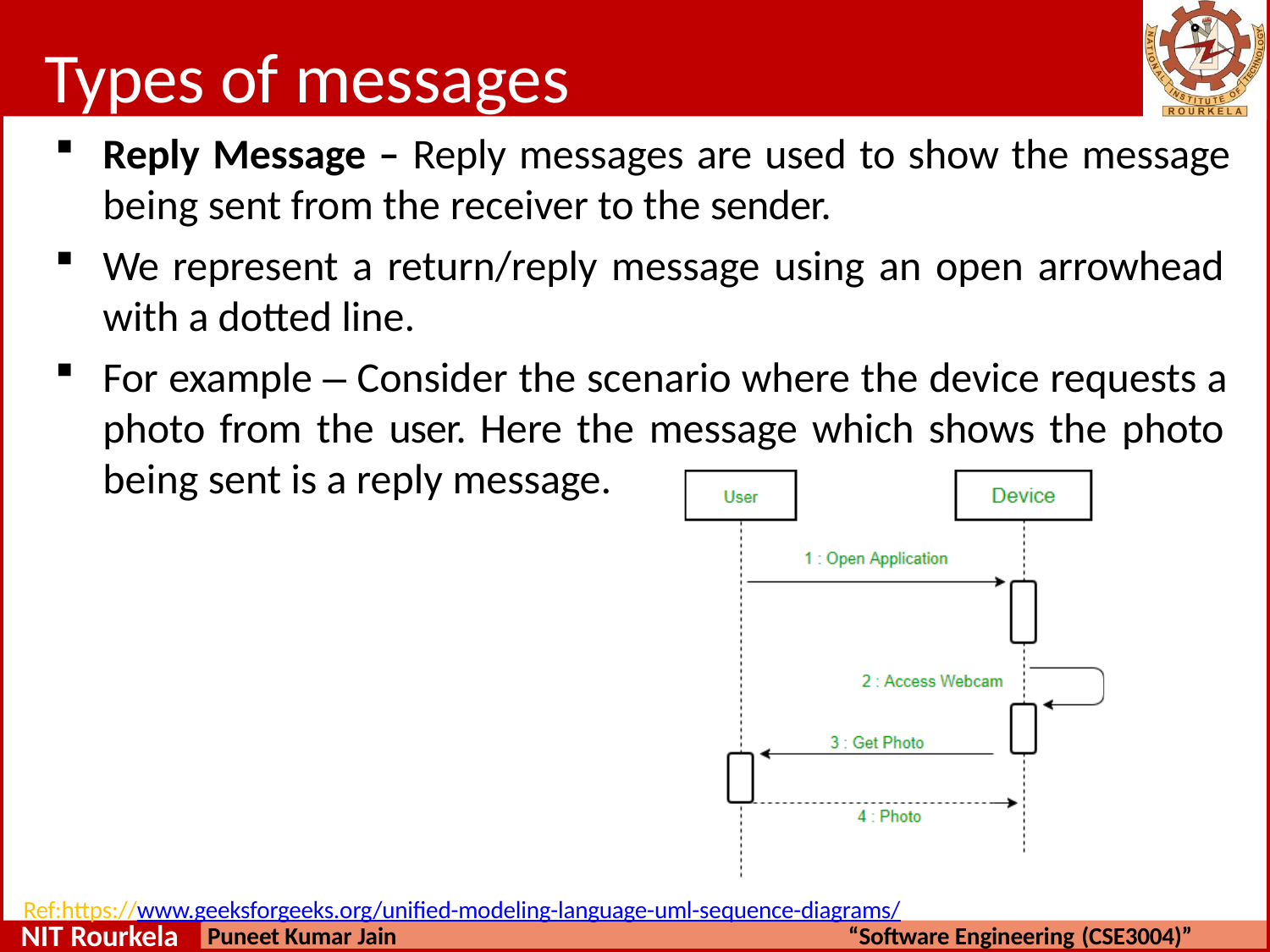

# Types of messages
Reply Message – Reply messages are used to show the message
being sent from the receiver to the sender.
We represent a return/reply message using an open arrowhead  with a dotted line.
For example – Consider the scenario where the device requests a  photo from the user. Here the message which shows the photo  being sent is a reply message.

Ref:https://www.geeksforgeeks.org/unified-modeling-language-uml-sequence-diagrams/
NIT Rourkela
Puneet Kumar Jain
“Software Engineering (CSE3004)”